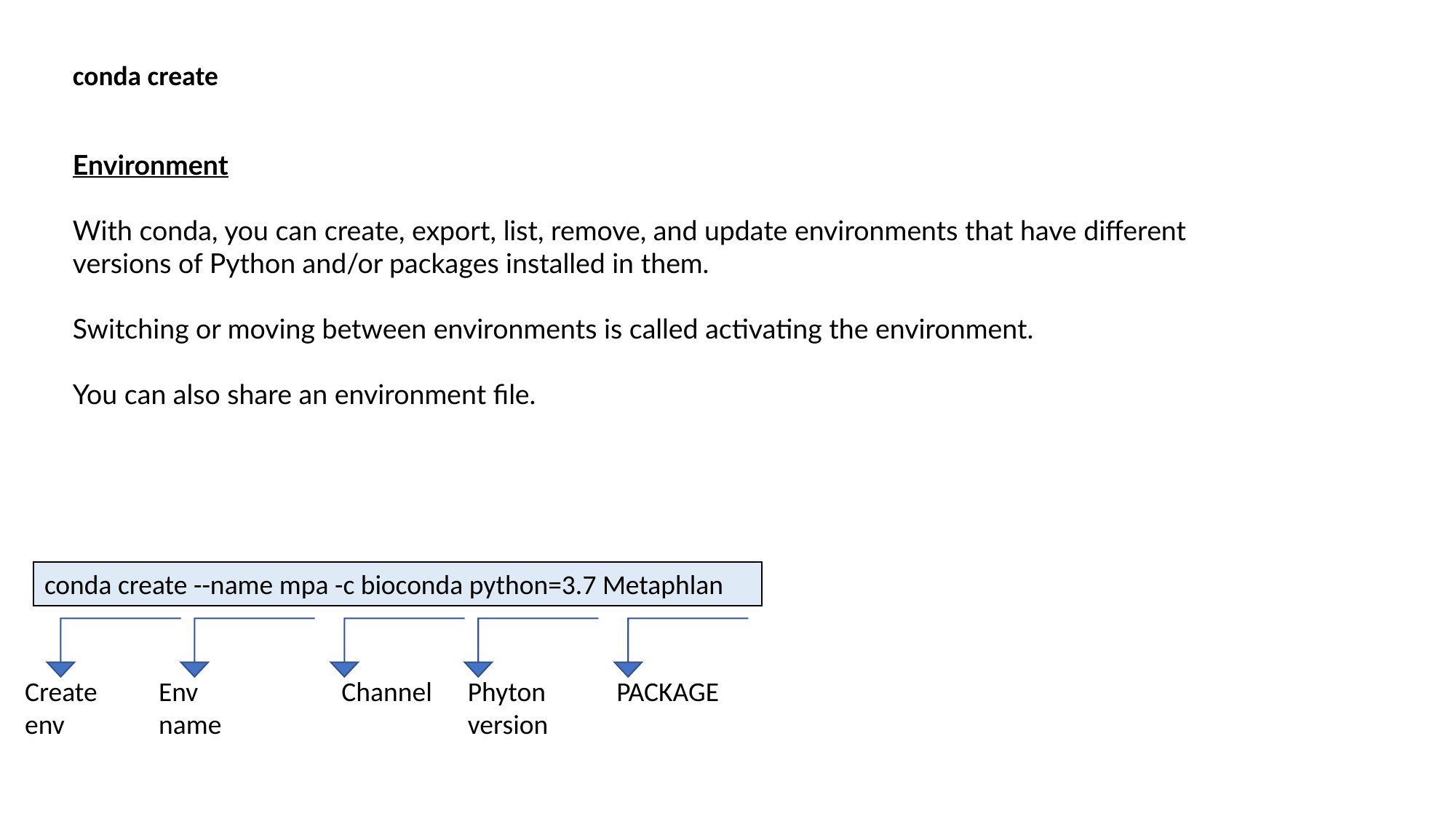

conda create
Environment

With conda, you can create, export, list, remove, and update environments that have different versions of Python and/or packages installed in them.

Switching or moving between environments is called activating the environment.

You can also share an environment file.
conda create --name mpa -c bioconda python=3.7 Metaphlan

Create env
Env
name
Channel
Phyton version
PACKAGE